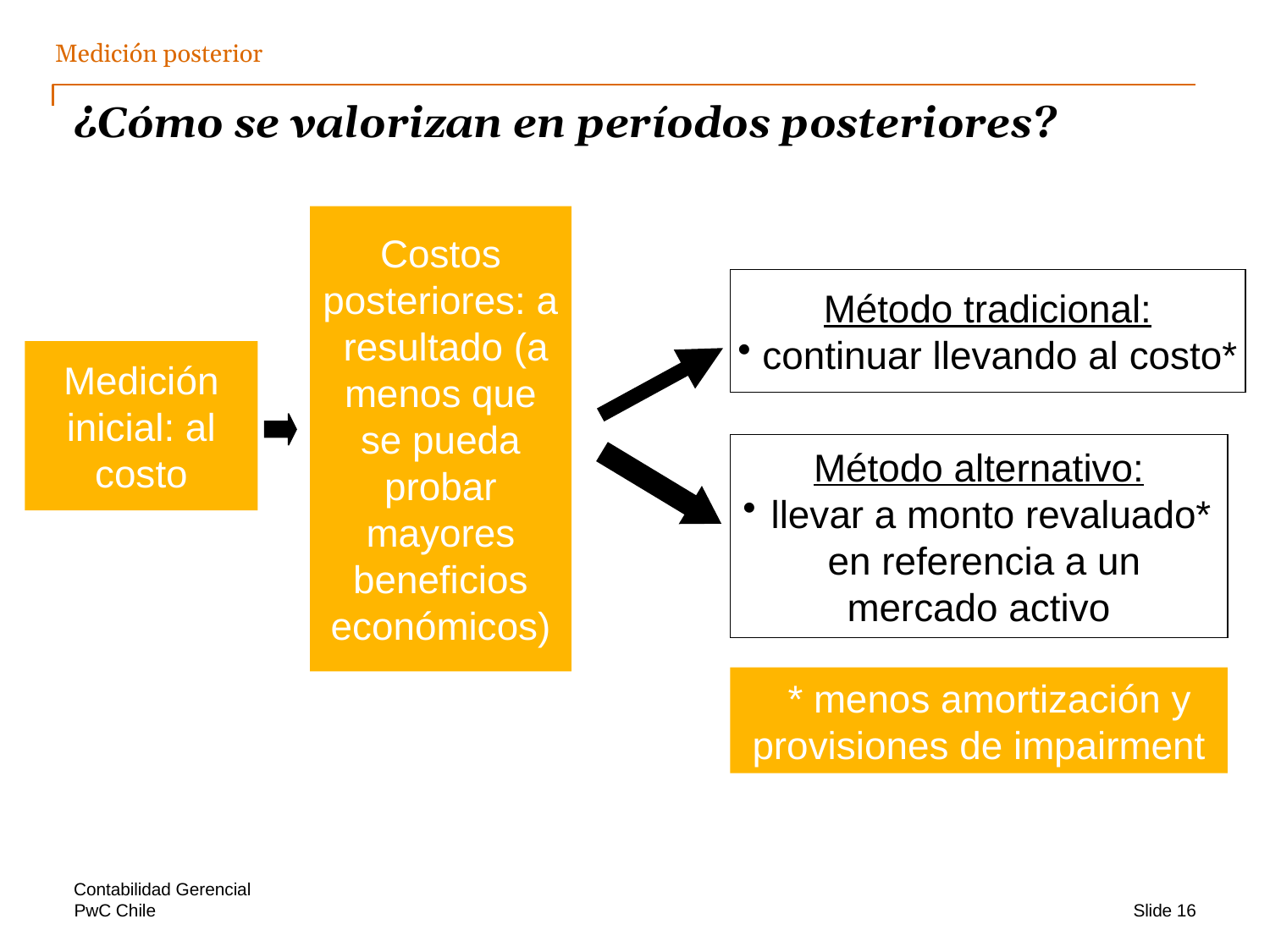

Medición posterior
# ¿Cómo se valorizan en períodos posteriores?
Costos posteriores: a  resultado (a menos que se pueda probar mayores beneficios económicos)
Método tradicional:
 continuar llevando al costo*
Medición inicial: al costo

Método alternativo:
 llevar a monto revaluado*
 en referencia a un mercado activo

  * menos amortización y provisiones de impairment
Contabilidad Gerencial
Slide 16